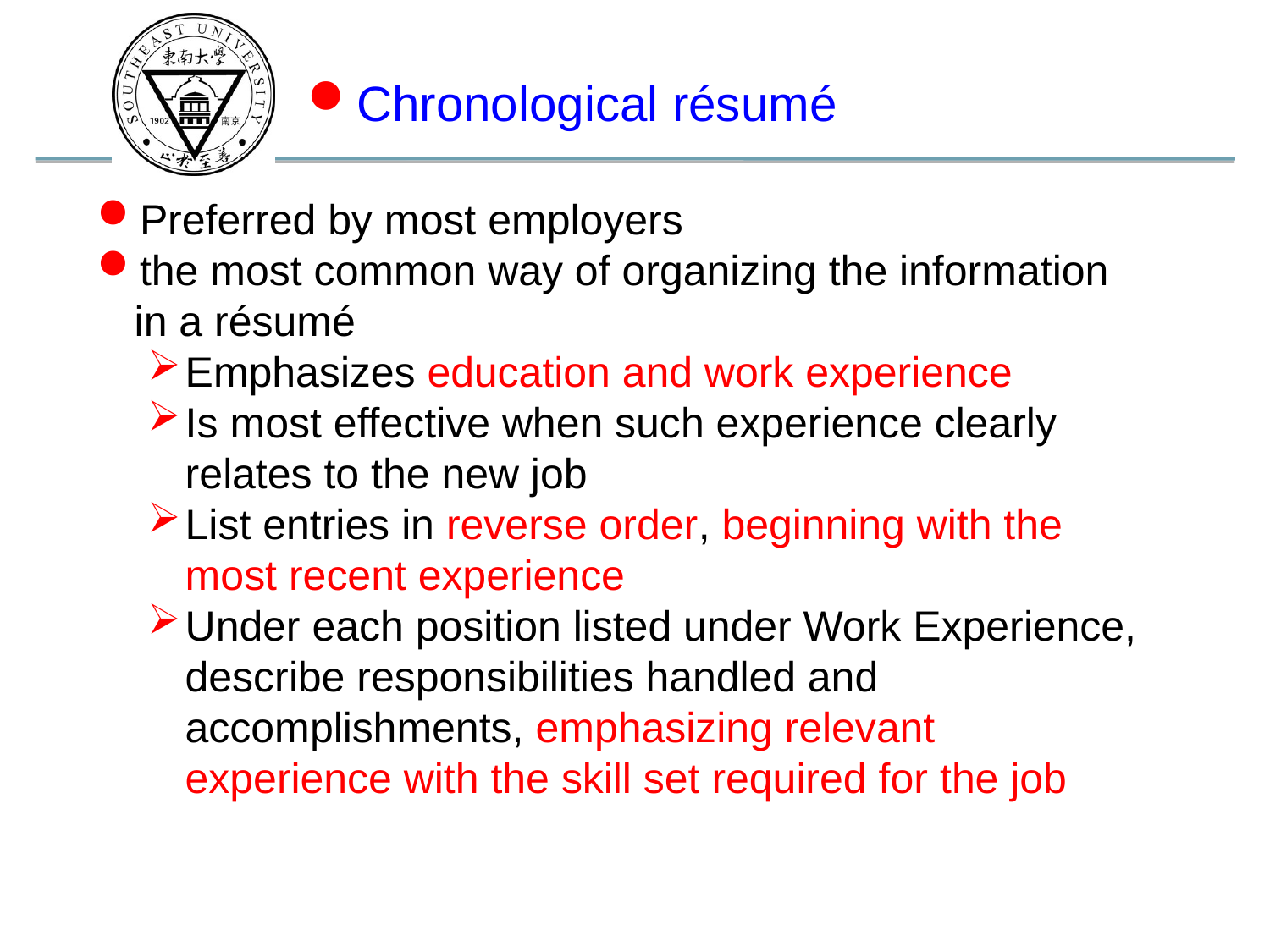

Chronological résumé
Preferred by most employers
the most common way of organizing the information in a résumé
Emphasizes education and work experience
Is most effective when such experience clearly relates to the new job
List entries in reverse order, beginning with the most recent experience
Under each position listed under Work Experience, describe responsibilities handled and accomplishments, emphasizing relevant experience with the skill set required for the job